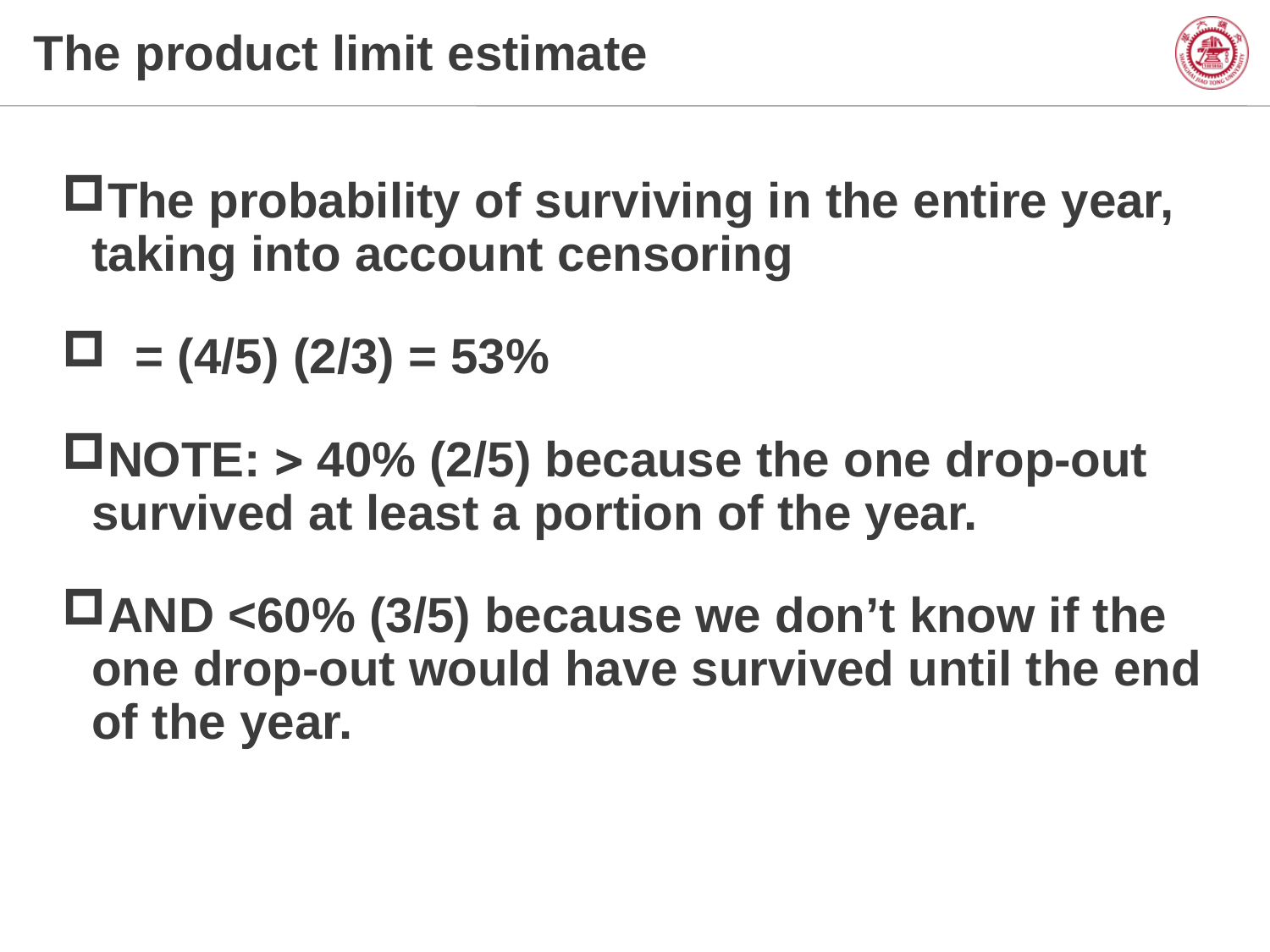

# The product limit estimate
The probability of surviving in the entire year, taking into account censoring
  = (4/5) (2/3) = 53%
NOTE: > 40% (2/5) because the one drop-out survived at least a portion of the year.
AND <60% (3/5) because we don’t know if the one drop-out would have survived until the end of the year.